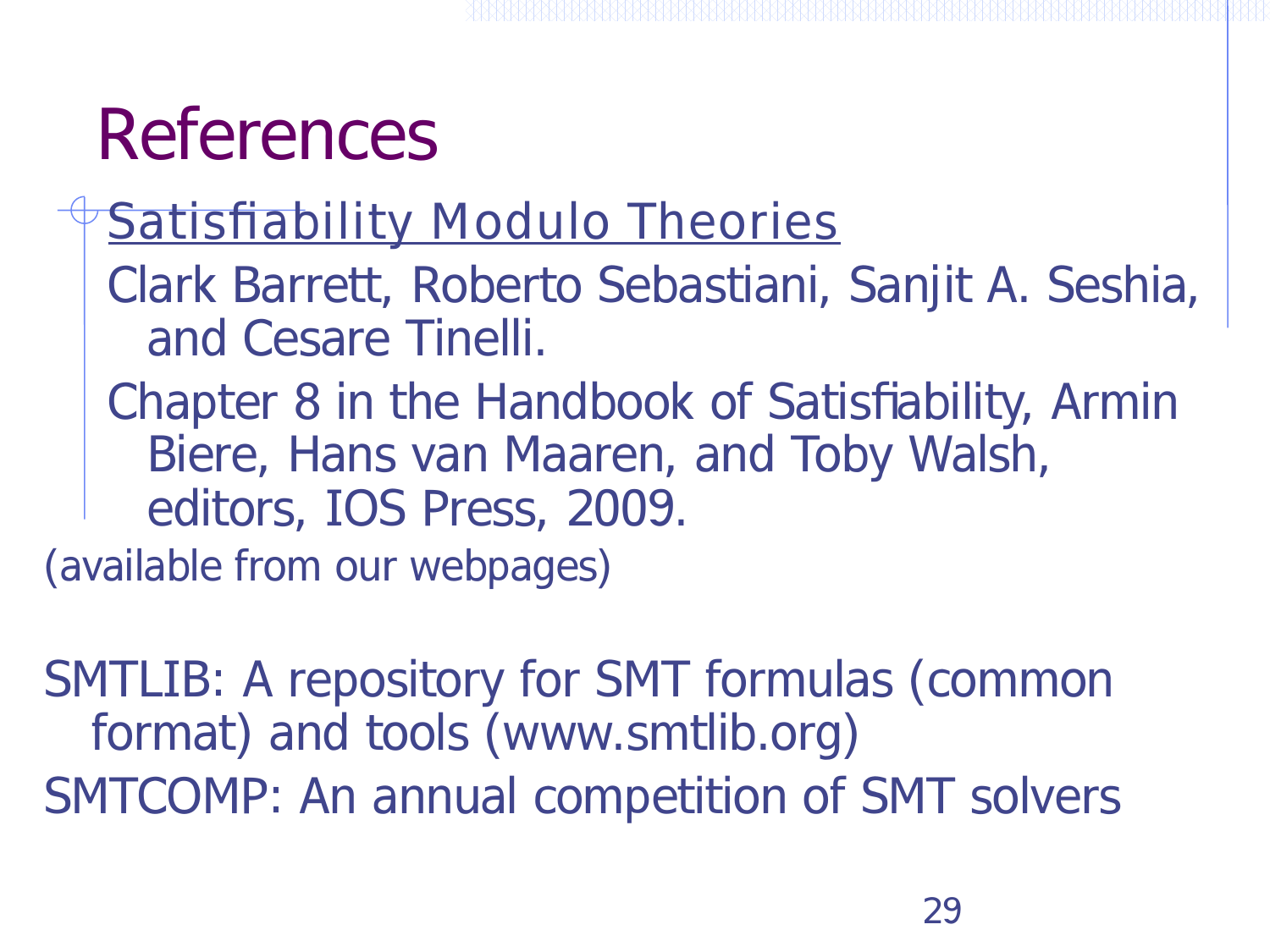

# References
Satisfiability Modulo Theories
Clark Barrett, Roberto Sebastiani, Sanjit A. Seshia, and Cesare Tinelli.
Chapter 8 in the Handbook of Satisfiability, Armin Biere, Hans van Maaren, and Toby Walsh, editors, IOS Press, 2009.
(available from our webpages)

SMTLIB: A repository for SMT formulas (common format) and tools (www.smtlib.org)
SMTCOMP: An annual competition of SMT solvers
29